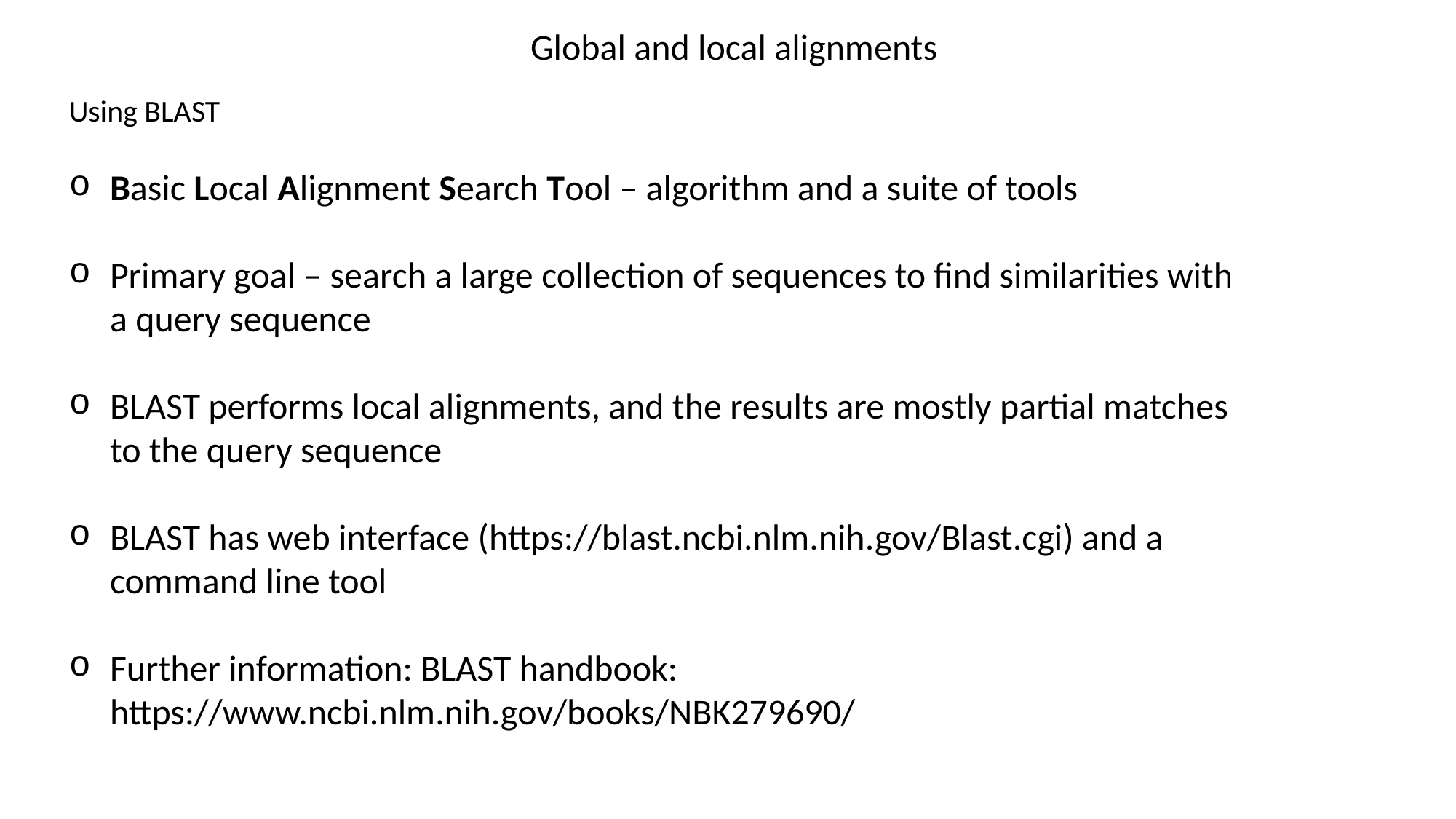

Global and local alignments

Using BLAST

Basic Local Alignment Search Tool – algorithm and a suite of tools

Primary goal – search a large collection of sequences to find similarities with a query sequence

BLAST performs local alignments, and the results are mostly partial matches to the query sequence

BLAST has web interface (https://blast.ncbi.nlm.nih.gov/Blast.cgi) and a command line tool

Further information: BLAST handbook: https://www.ncbi.nlm.nih.gov/books/NBK279690/